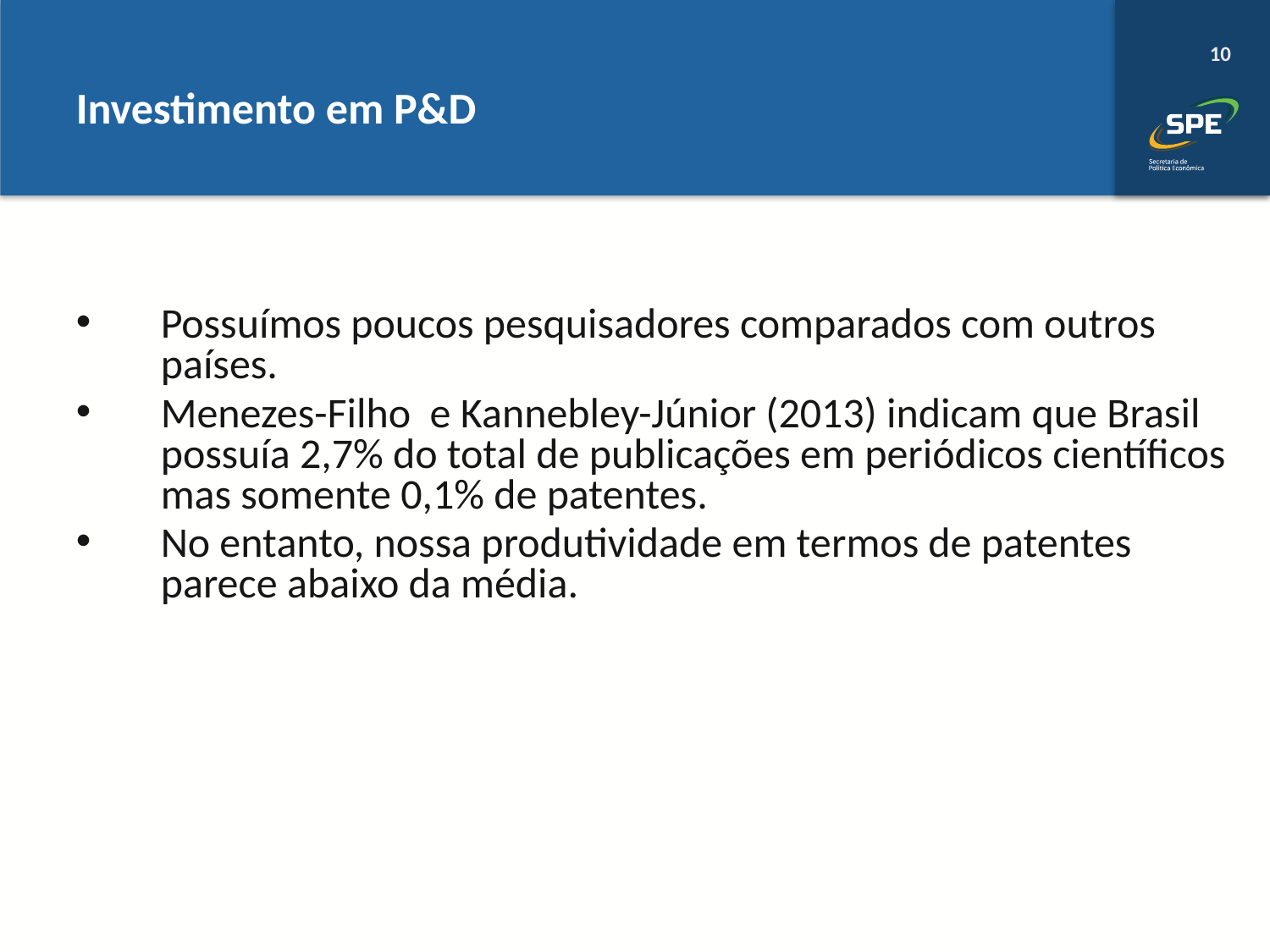

# Investimento em P&D

Possuímos poucos pesquisadores comparados com outros países.
Menezes-Filho  e Kannebley-Júnior (2013) indicam que Brasil possuía 2,7% do total de publicações em periódicos científicos mas somente 0,1% de patentes.
No entanto, nossa produtividade em termos de patentes parece abaixo da média.